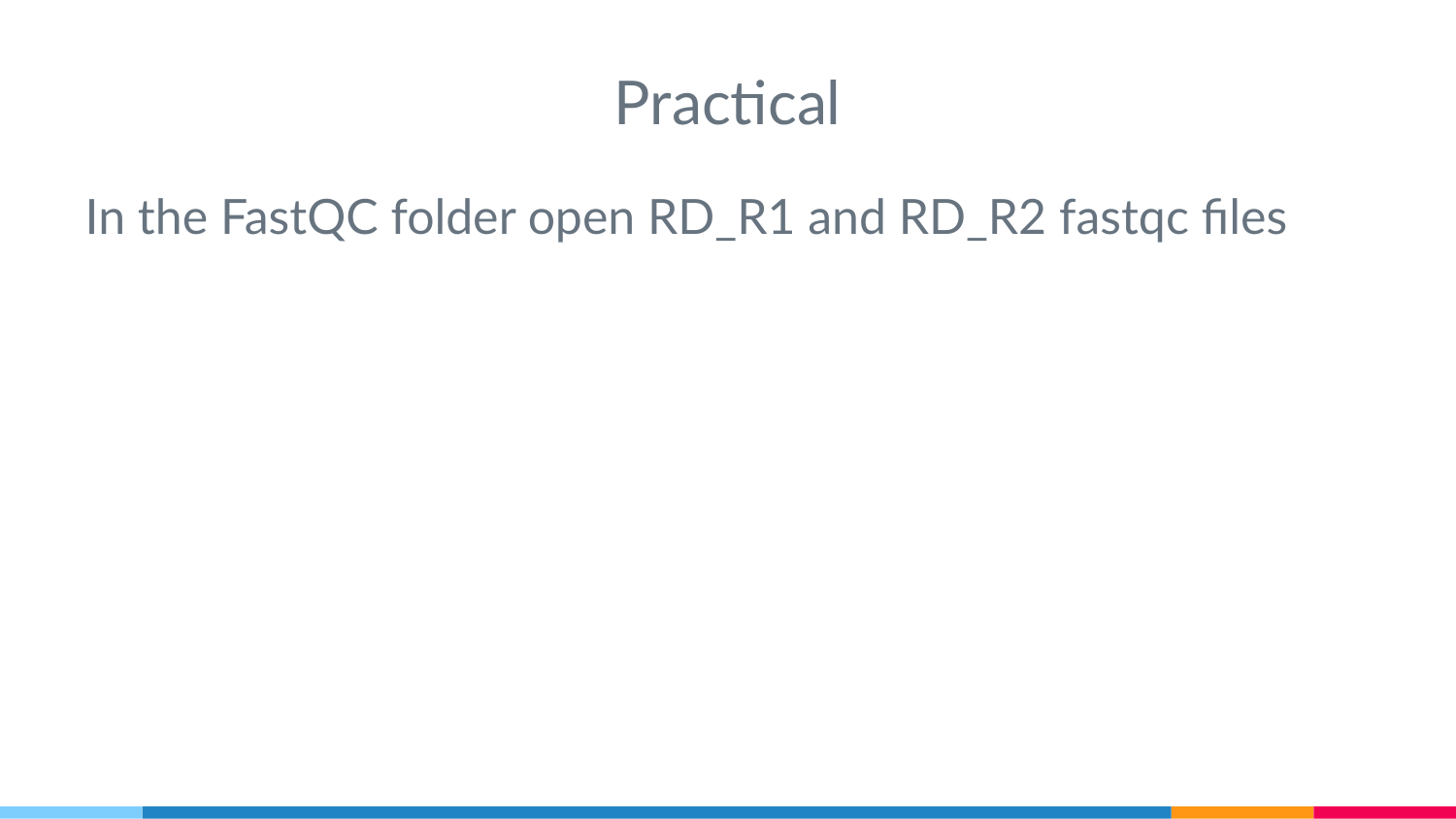

Practical
In the FastQC folder open RD_R1 and RD_R2 fastqc files